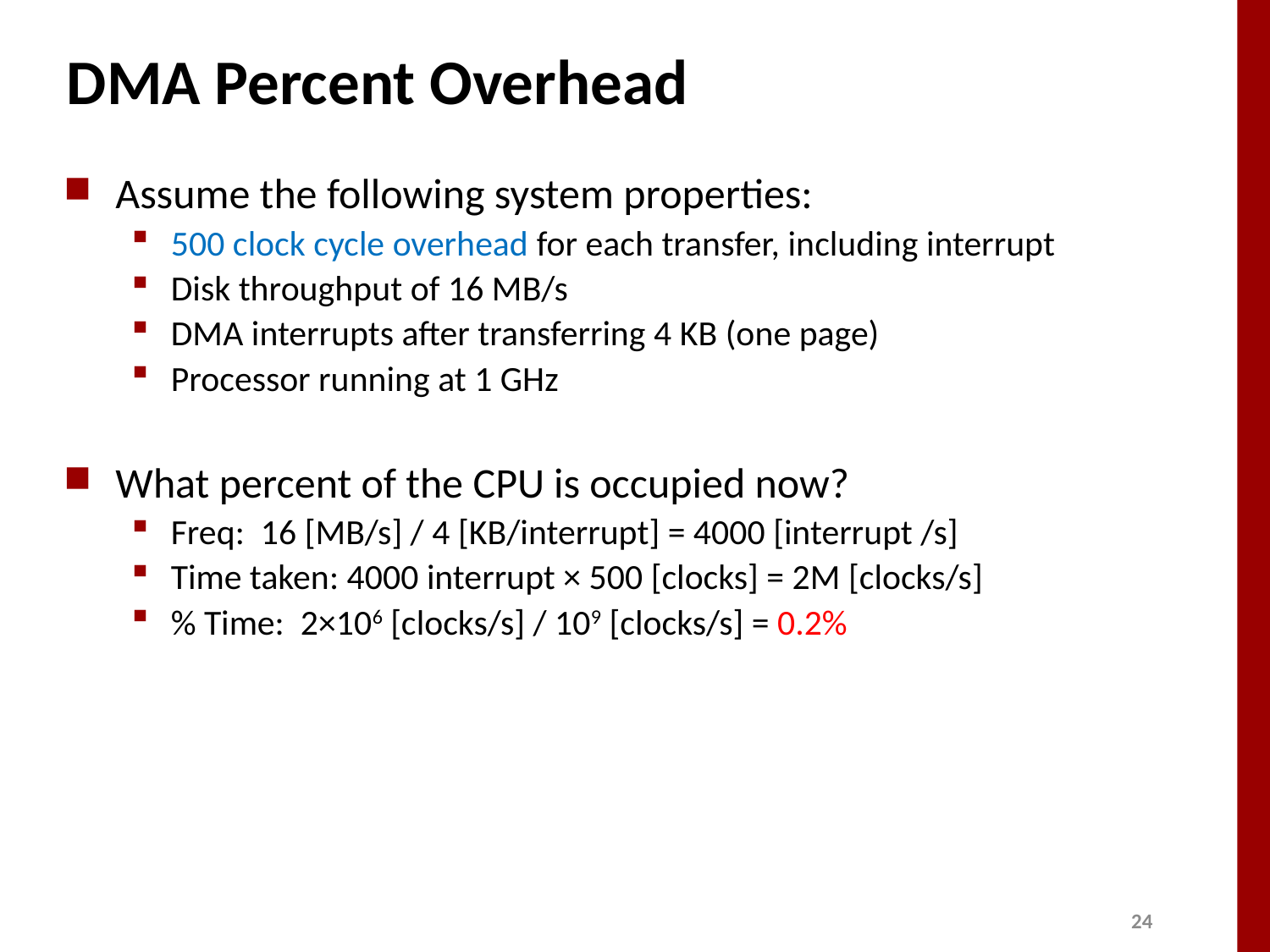

# DMA Percent Overhead
Assume the following system properties:
500 clock cycle overhead for each transfer, including interrupt
Disk throughput of 16 MB/s
DMA interrupts after transferring 4 KB (one page)
Processor running at 1 GHz

What percent of the CPU is occupied now?
Freq:  16 [MB/s] / 4 [KB/interrupt] = 4000 [interrupt /s]
Time taken: 4000 interrupt × 500 [clocks] = 2M [clocks/s]
% Time:  2×106 [clocks/s] / 109 [clocks/s] = 0.2%